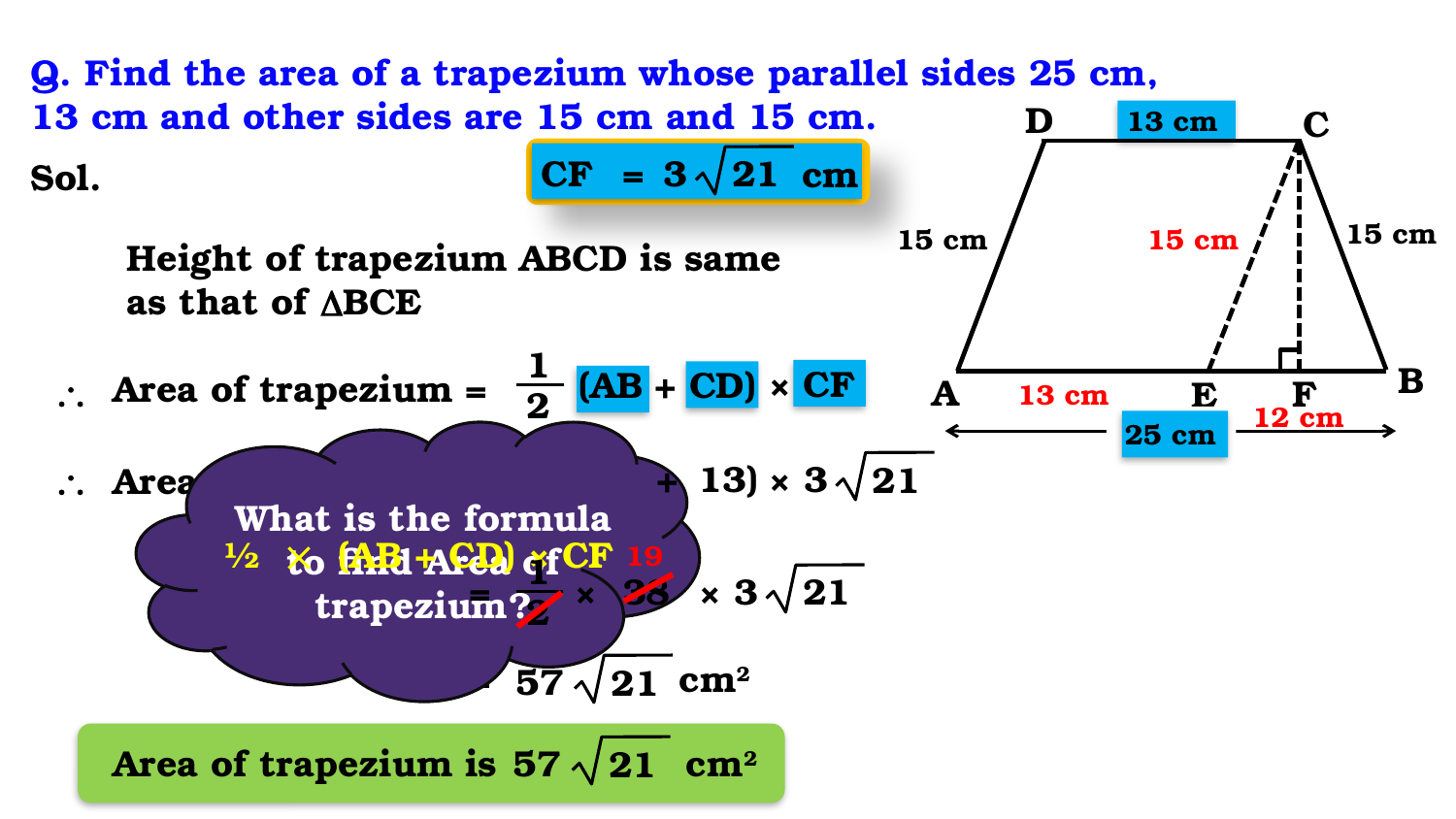

Q. Find the area of a trapezium whose parallel sides 25 cm,
13 cm and other sides are 15 cm and 15 cm.
D
C
13 cm
15 cm
15 cm
15 cm
B

A
F
E
13 cm
12 cm
25 cm

3
21
CF
=
cm

Sol.
Height of trapezium ABCD is same as that of ΔBCE
1
2
× CF
(AB + CD)
Area of trapezium =

∴

25 cm

1
2
(25
+
13)
×
3
21

Area of trapezium =
∴
What is the formula to find Area of trapezium?
½  ×  (AB + CD) × CF
19
1
2
38
×
3
21

×
=
=
cm2
57
21

Area of trapezium is
57
21

cm2